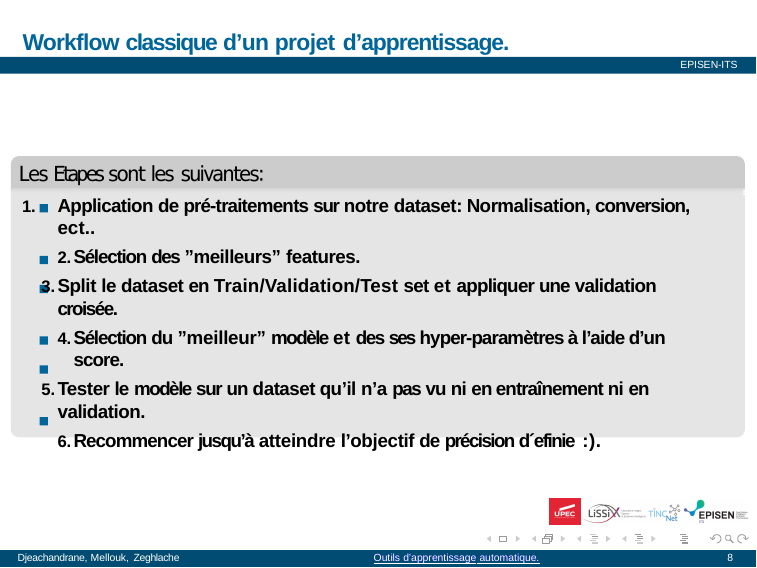

# Workflow classique d’un projet d’apprentissage.
EPISEN-ITS
Les Etapes sont les suivantes:
Application de pré-traitements sur notre dataset: Normalisation, conversion,  ect..
Sélection des ”meilleurs” features.
Split le dataset en Train/Validation/Test set et appliquer une validation  croisée.
Sélection du ”meilleur” modèle et des ses hyper-paramètres à l’aide d’un score.
Tester le modèle sur un dataset qu’il n’a pas vu ni en entraînement ni en  validation.
Recommencer jusqu’à atteindre l’objectif de précision d´efinie :).

Djeachandrane, Mellouk, Zeghlache
Outils d’apprentissage automatique.
Outils d’apprentissage automatique.
8